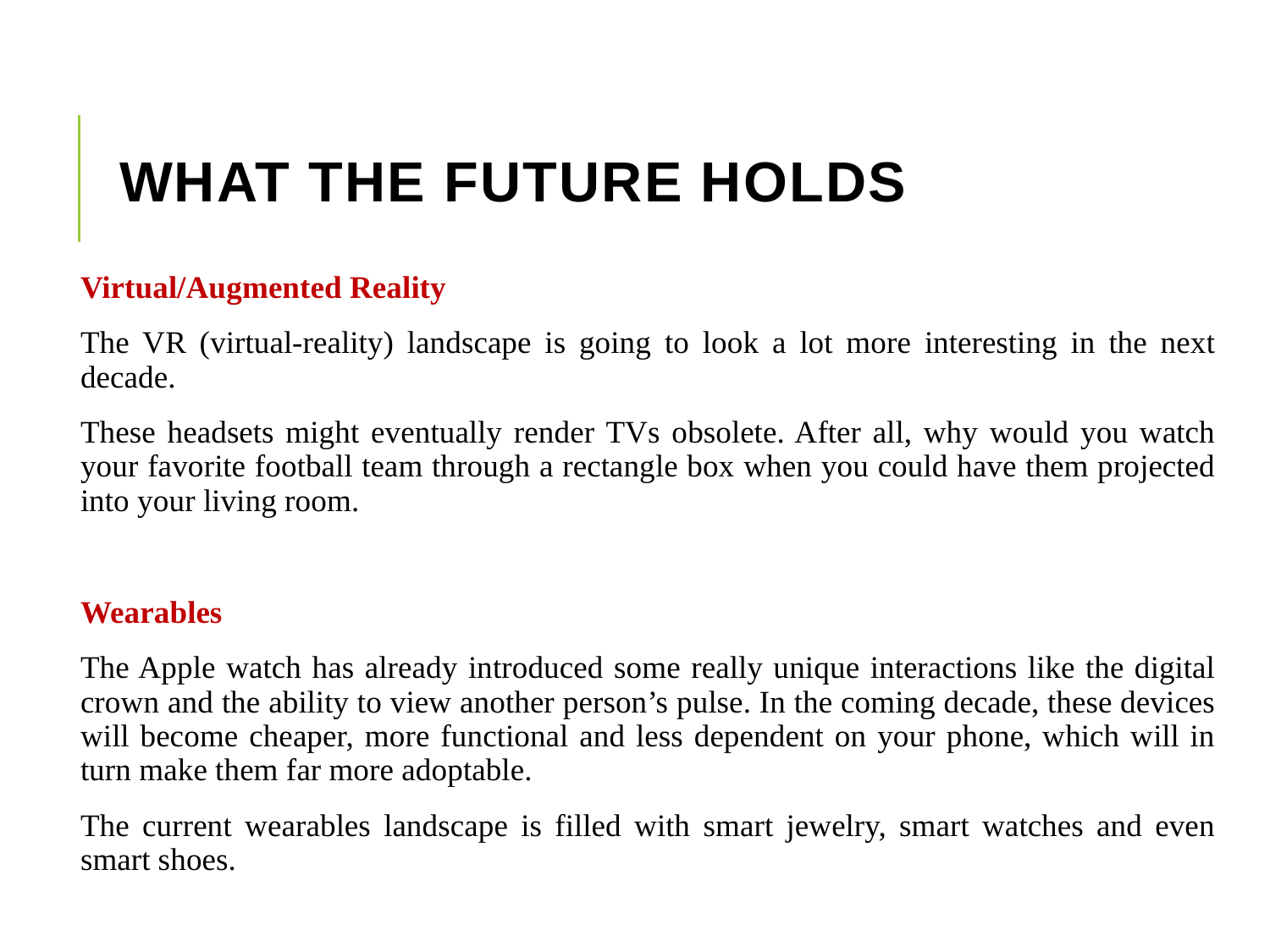

# What the future holds
Virtual/Augmented Reality
The VR (virtual-reality) landscape is going to look a lot more interesting in the next decade.
These headsets might eventually render TVs obsolete. After all, why would you watch your favorite football team through a rectangle box when you could have them projected into your living room.

Wearables
The Apple watch has already introduced some really unique interactions like the digital crown and the ability to view another person’s pulse. In the coming decade, these devices will become cheaper, more functional and less dependent on your phone, which will in turn make them far more adoptable.
The current wearables landscape is filled with smart jewelry, smart watches and even smart shoes.